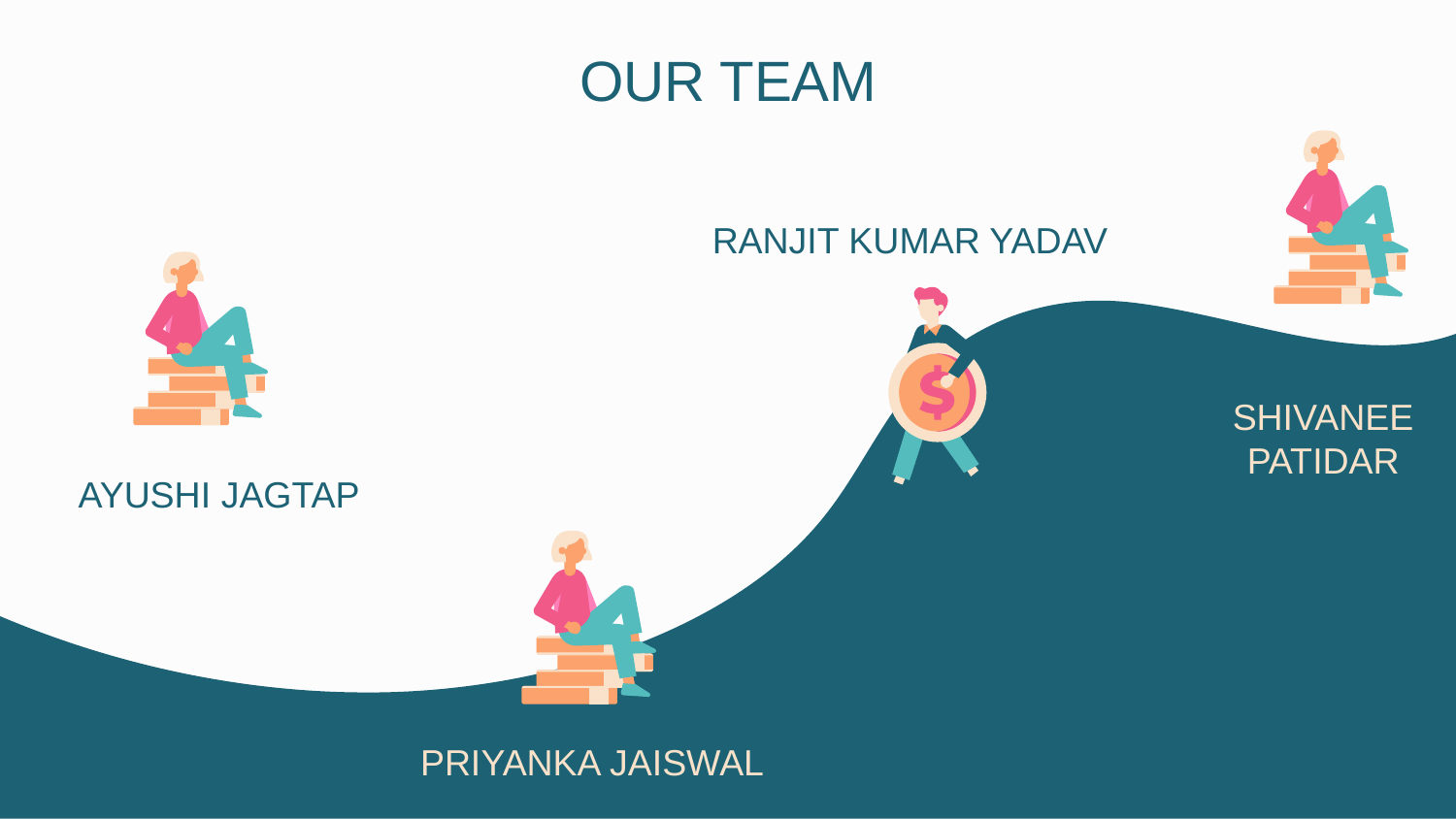

OUR TEAM

RANJIT KUMAR YADAV

SHIVANEE PATIDAR
# AYUSHI JAGTAP

PRIYANKA JAISWAL